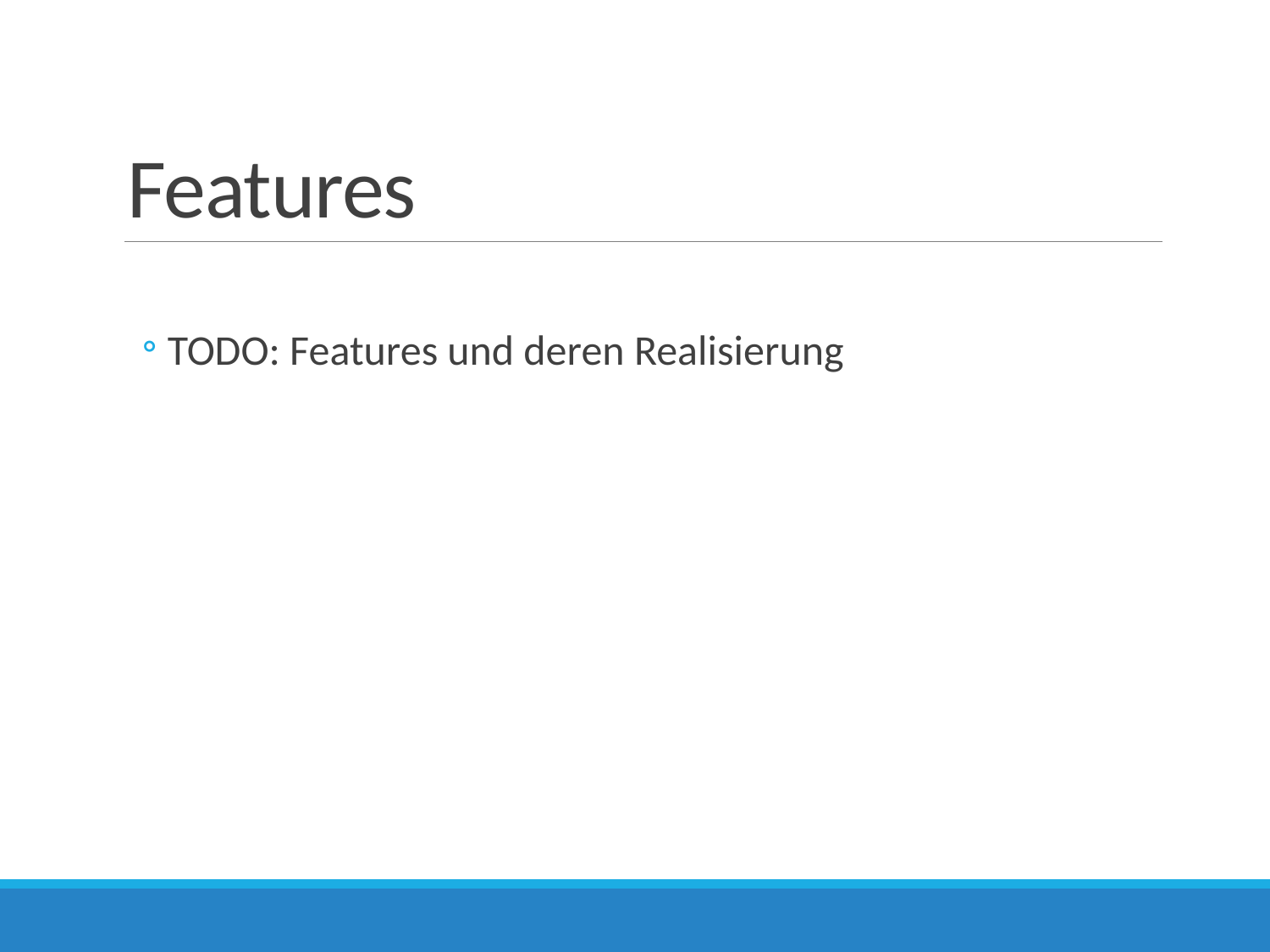

# Features

TODO: Features und deren Realisierung